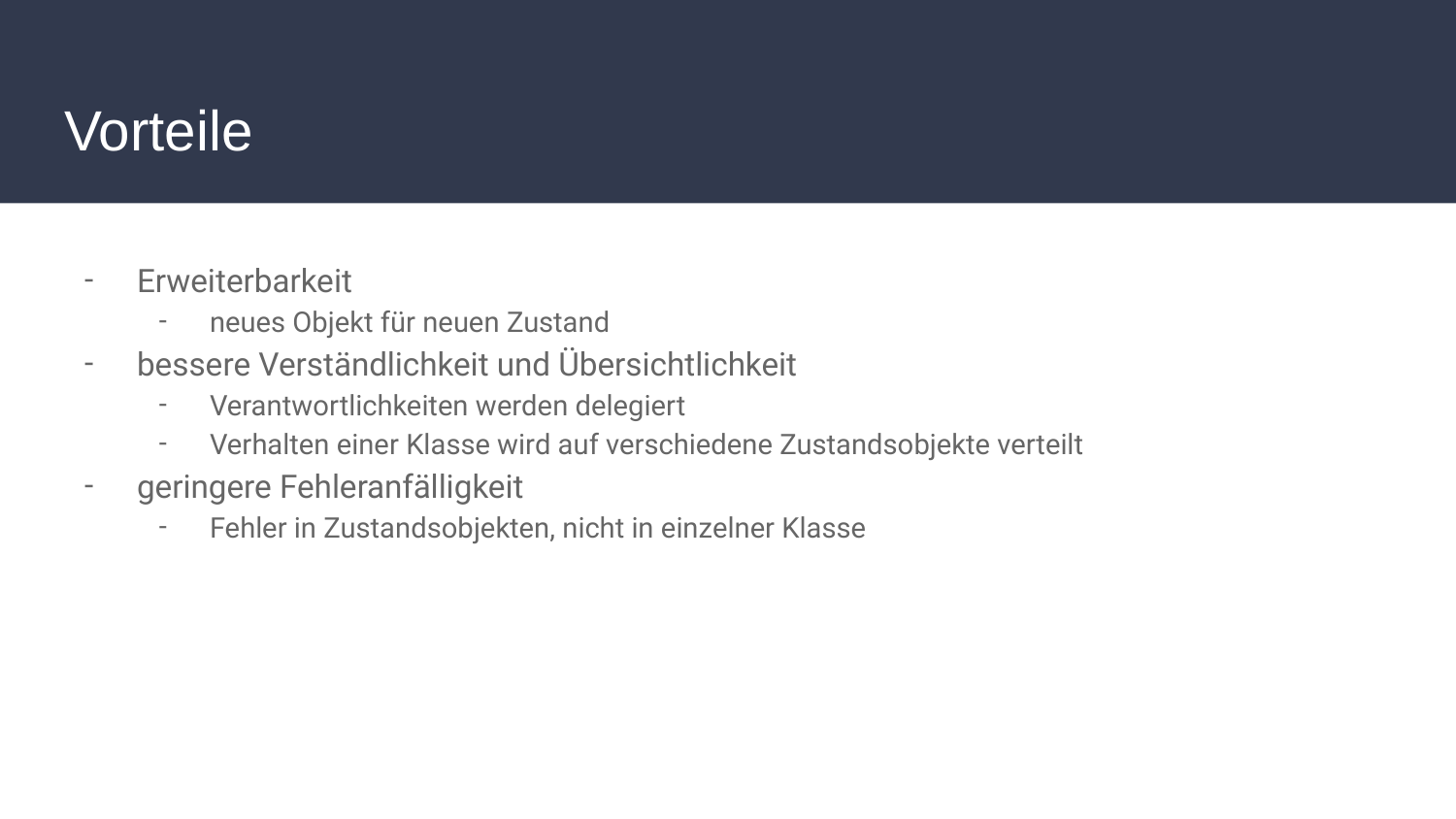

# Vorteile
Erweiterbarkeit
neues Objekt für neuen Zustand
bessere Verständlichkeit und Übersichtlichkeit
Verantwortlichkeiten werden delegiert
Verhalten einer Klasse wird auf verschiedene Zustandsobjekte verteilt
geringere Fehleranfälligkeit
Fehler in Zustandsobjekten, nicht in einzelner Klasse